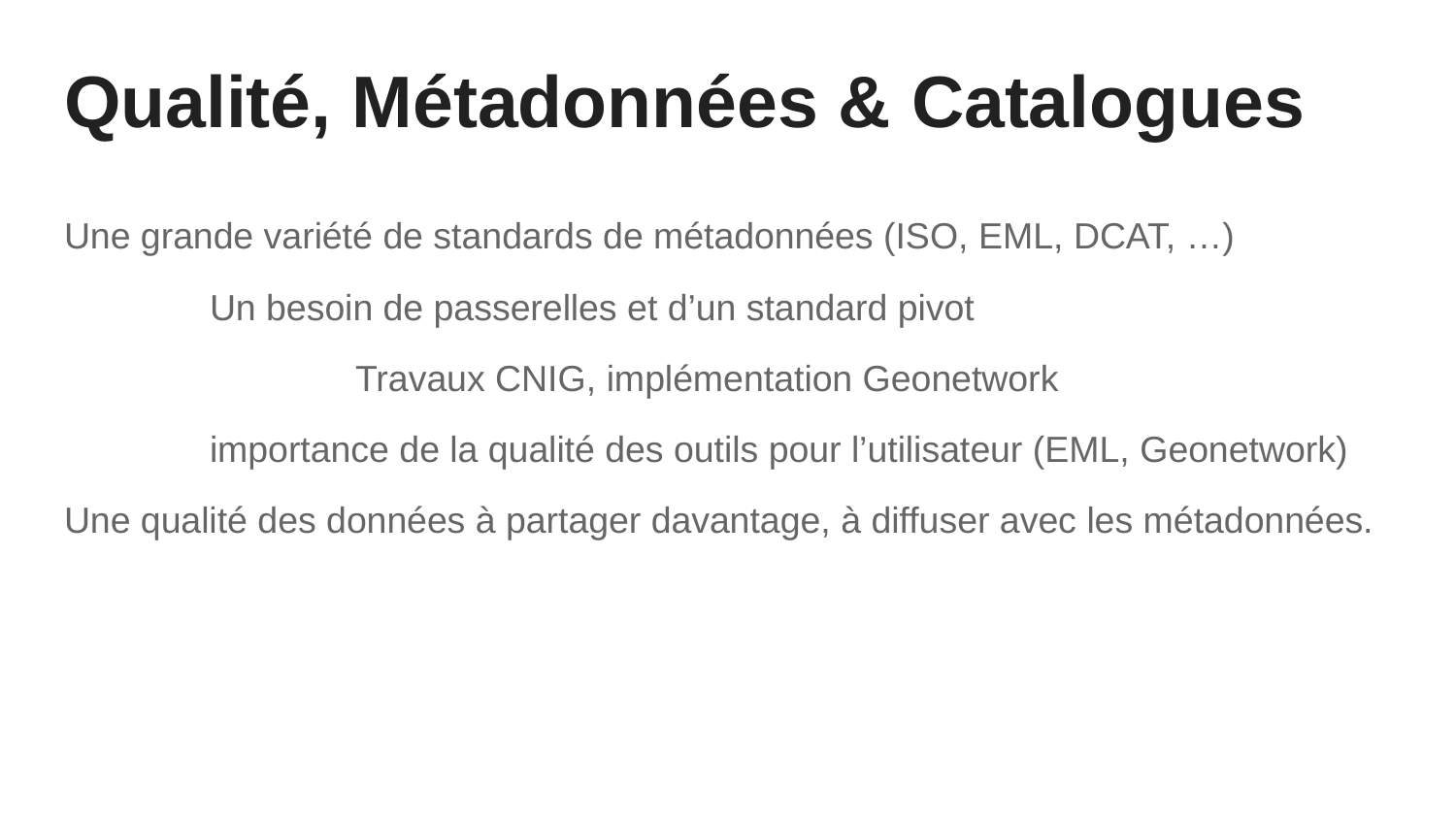

# Qualité, Métadonnées & Catalogues
Une grande variété de standards de métadonnées (ISO, EML, DCAT, …)
	Un besoin de passerelles et d’un standard pivot
		Travaux CNIG, implémentation Geonetwork
	importance de la qualité des outils pour l’utilisateur (EML, Geonetwork)
Une qualité des données à partager davantage, à diffuser avec les métadonnées.